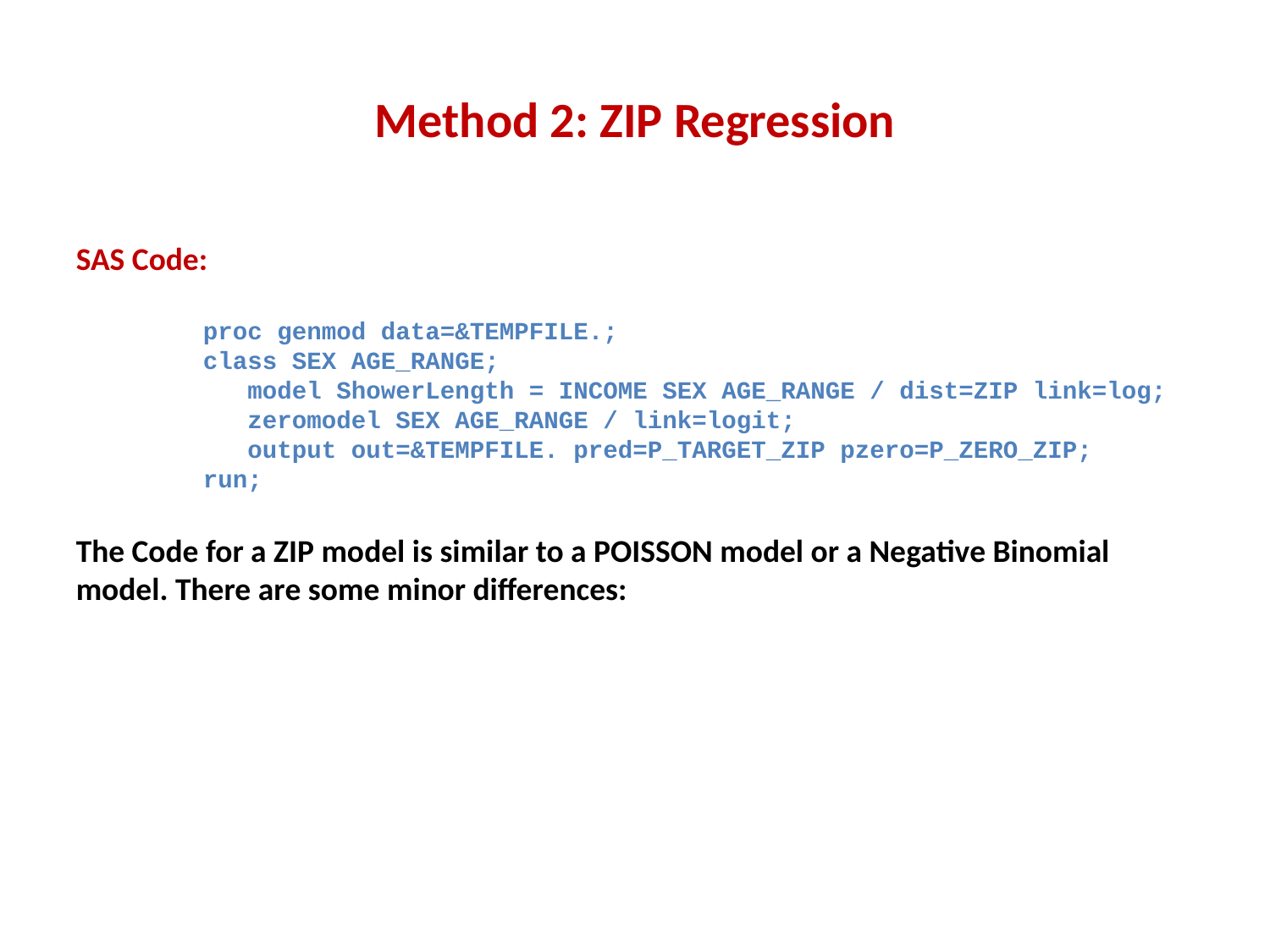

# Method 2: ZIP Regression
SAS Code:

proc genmod data=&TEMPFILE.;
class SEX AGE_RANGE;
   model ShowerLength = INCOME SEX AGE_RANGE / dist=ZIP link=log;
   zeromodel SEX AGE_RANGE / link=logit;
   output out=&TEMPFILE. pred=P_TARGET_ZIP pzero=P_ZERO_ZIP;
run;

The Code for a ZIP model is similar to a POISSON model or a Negative Binomial model. There are some minor differences: